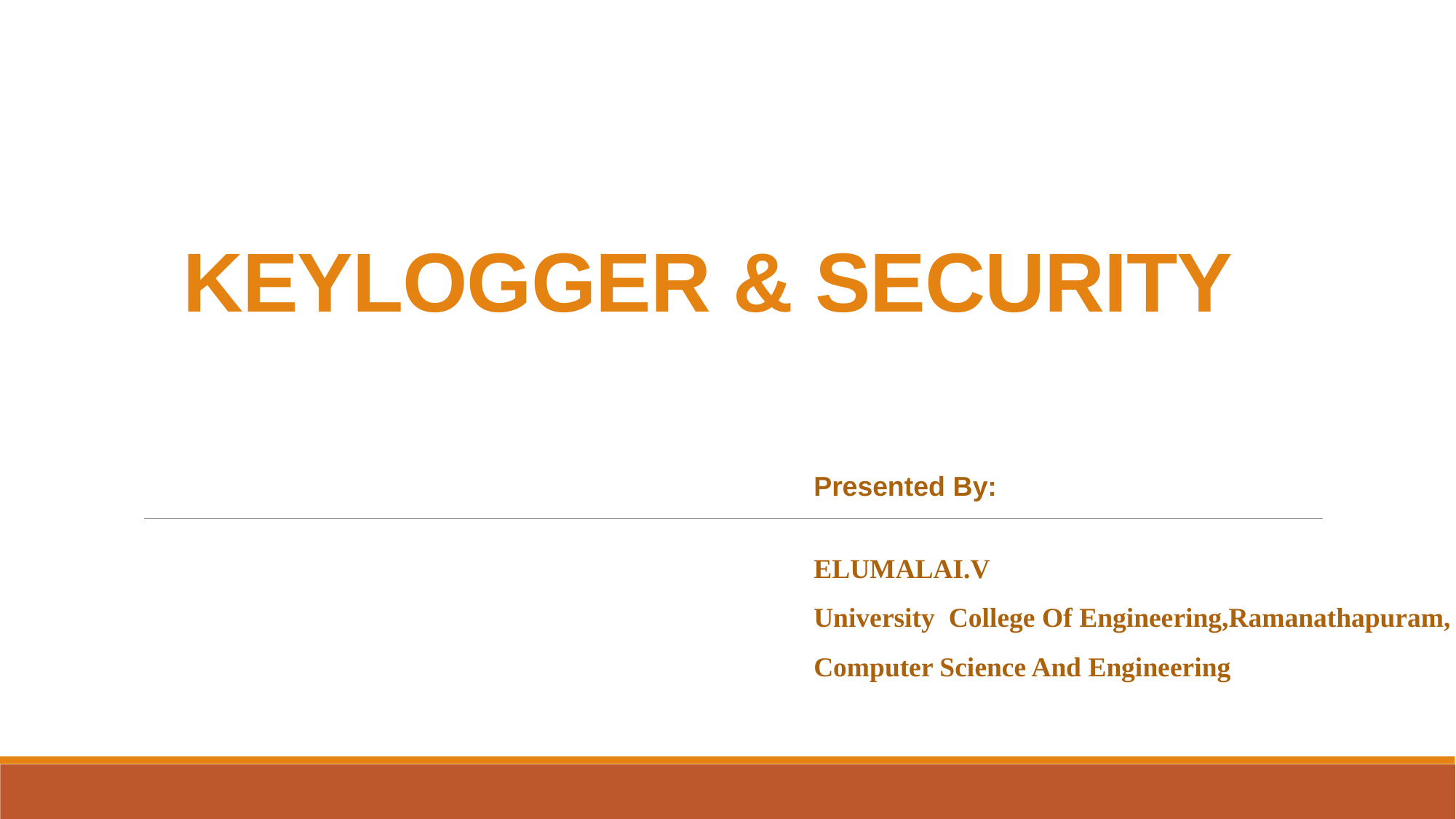

# KEYLOGGER & SECURITY
Presented By:

ELUMALAI.V
University  College Of Engineering,Ramanathapuram,
Computer Science And Engineering